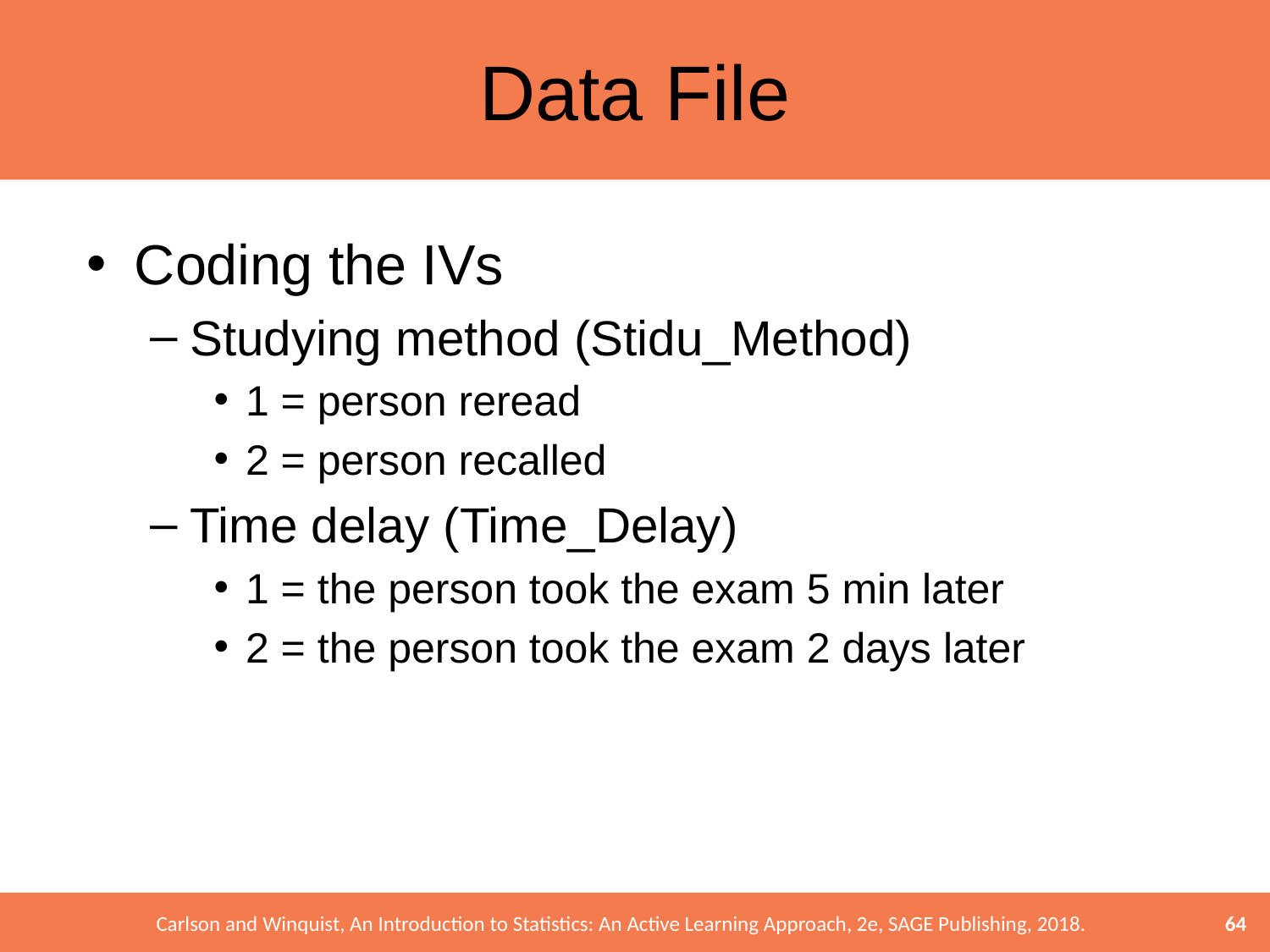

# Data File
Coding the IVs
Studying method (Stidu_Method)
1 = person reread
2 = person recalled
Time delay (Time_Delay)
1 = the person took the exam 5 min later
2 = the person took the exam 2 days later
64
Carlson and Winquist, An Introduction to Statistics: An Active Learning Approach, 2e, SAGE Publishing, 2018.